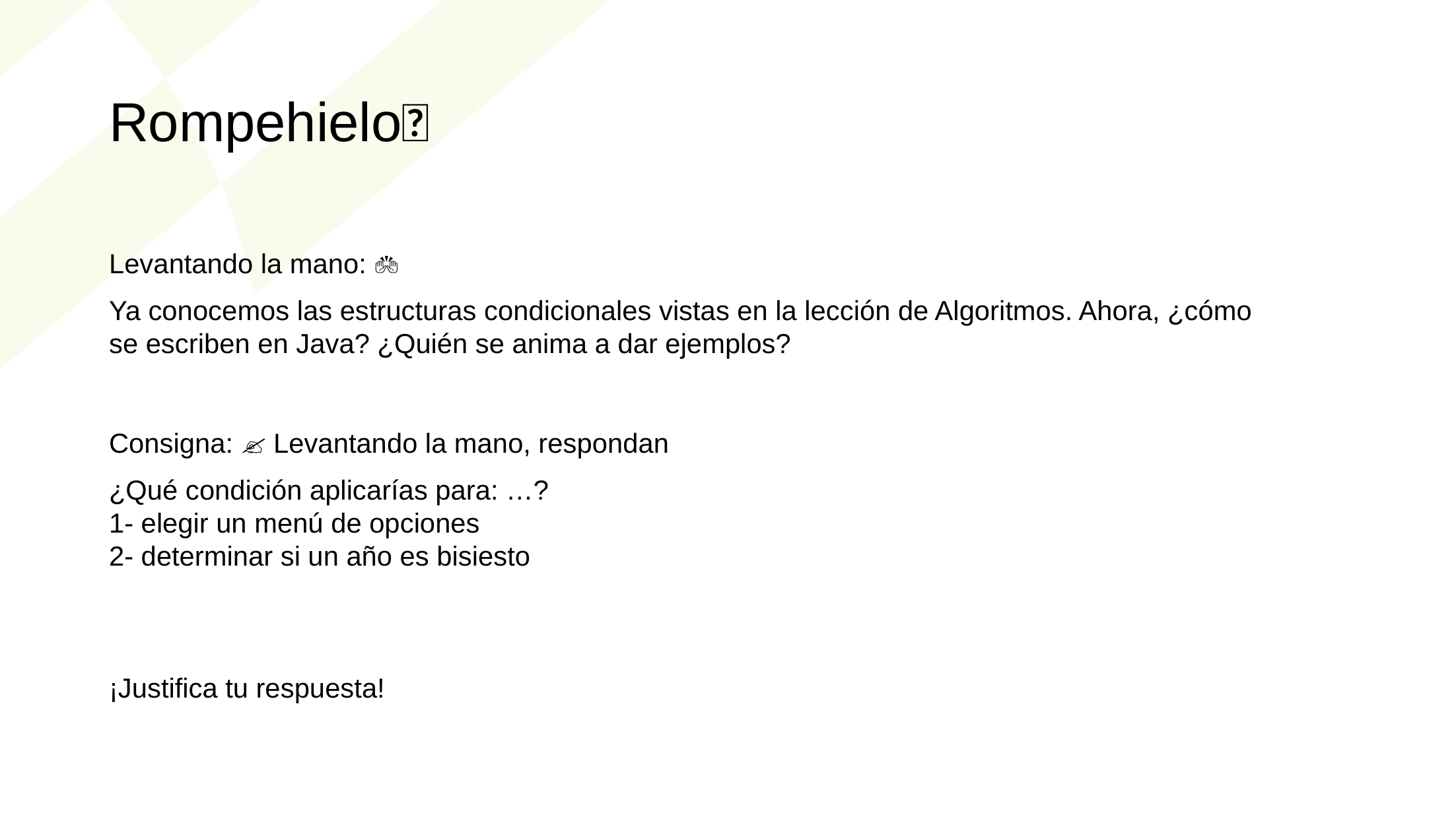

Rompehielo🥶

Levantando la mano: 🙌
Ya conocemos las estructuras condicionales vistas en la lección de Algoritmos. Ahora, ¿cómo se escriben en Java? ¿Quién se anima a dar ejemplos?
Consigna: ✍️ Levantando la mano, respondan
¿Qué condición aplicarías para: …?
1- elegir un menú de opciones
2- determinar si un año es bisiesto

¡Justifica tu respuesta!